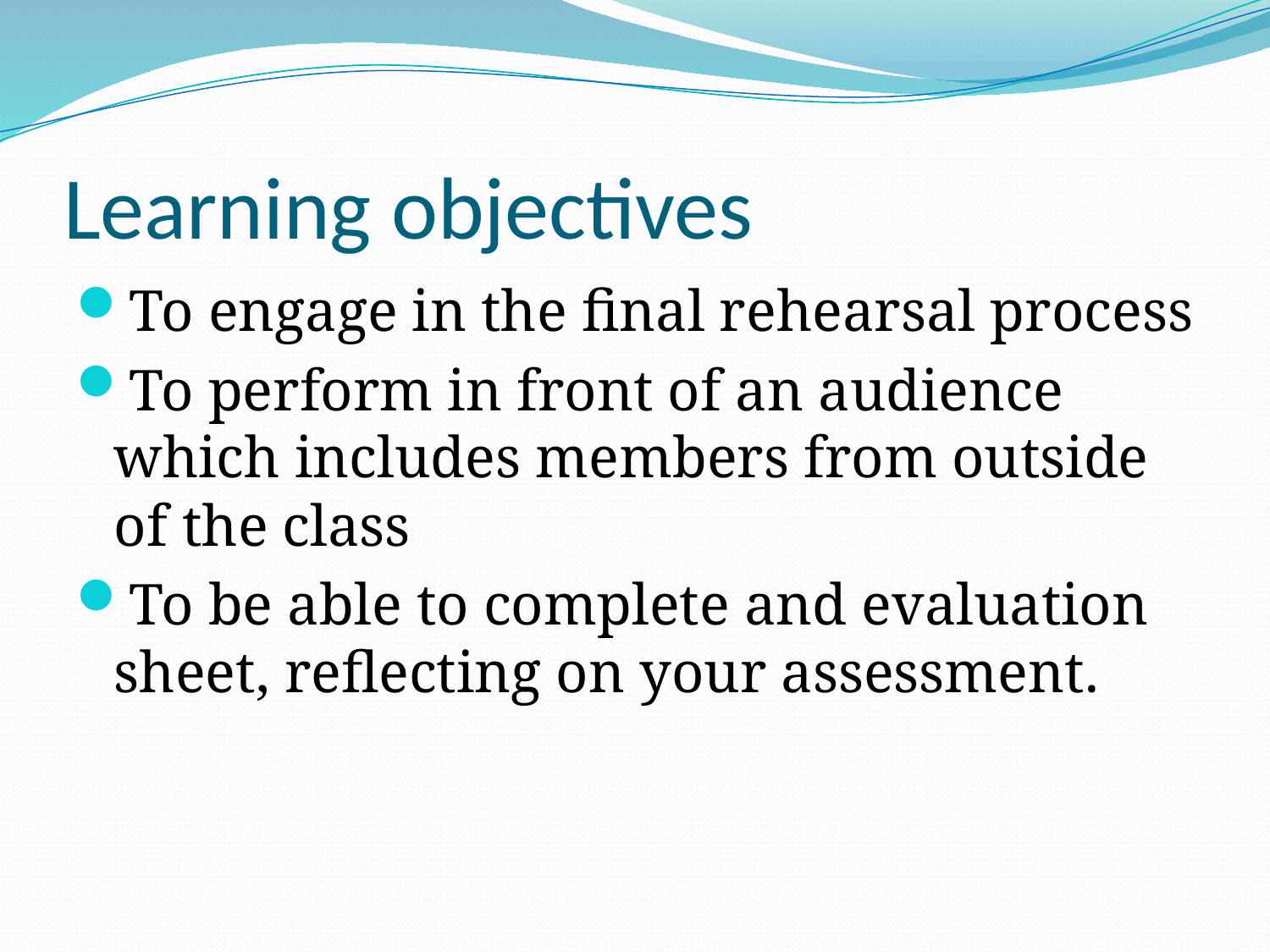

# Learning objectives
To engage in the final rehearsal process
To perform in front of an audience which includes members from outside of the class
To be able to complete and evaluation sheet, reflecting on your assessment.